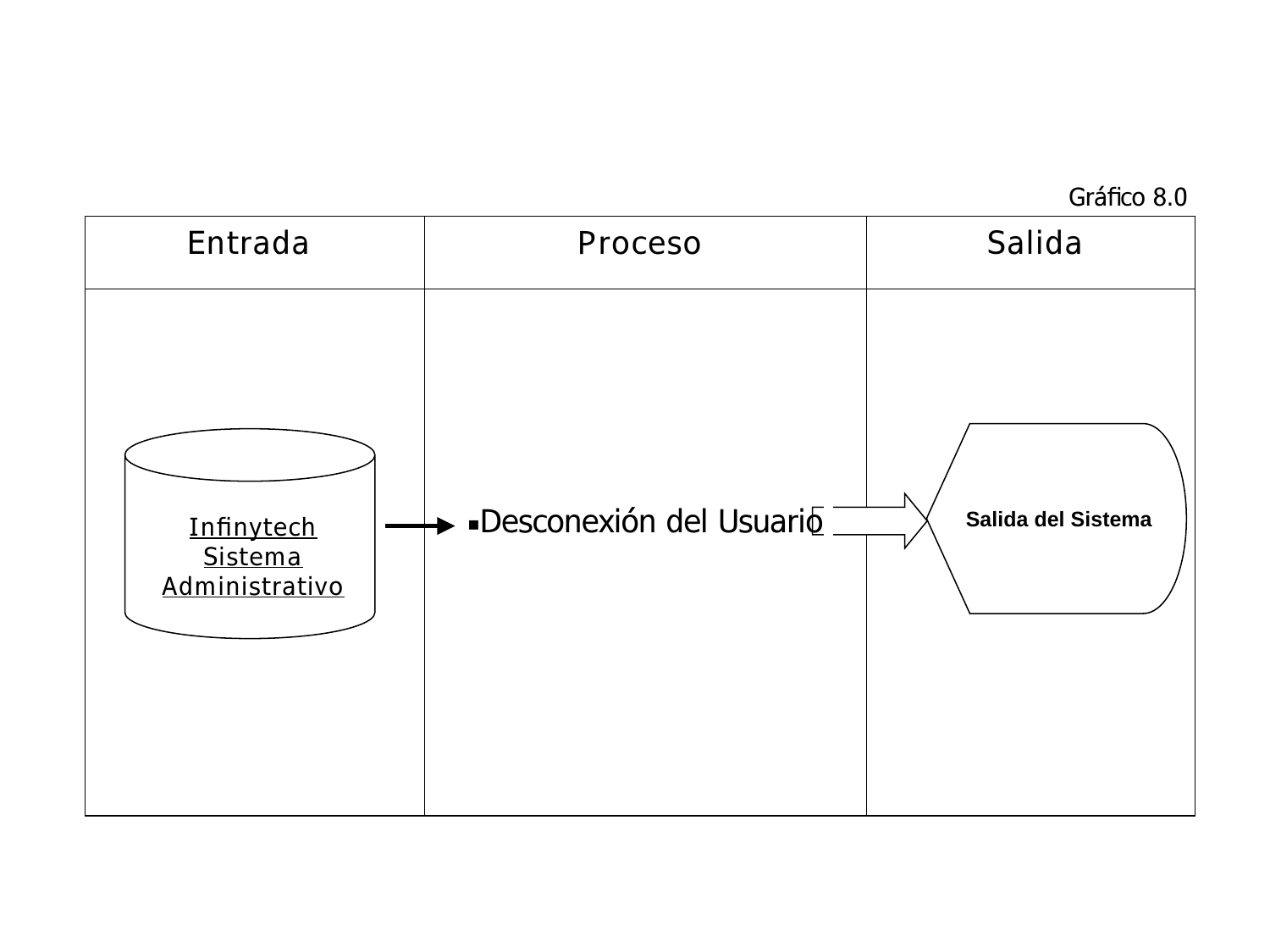

Gráfico 8.0

Entrada
Proceso
Salida

Desconexión del Usuario
Salida del Sistema
Infinytech Sistema Administrativo